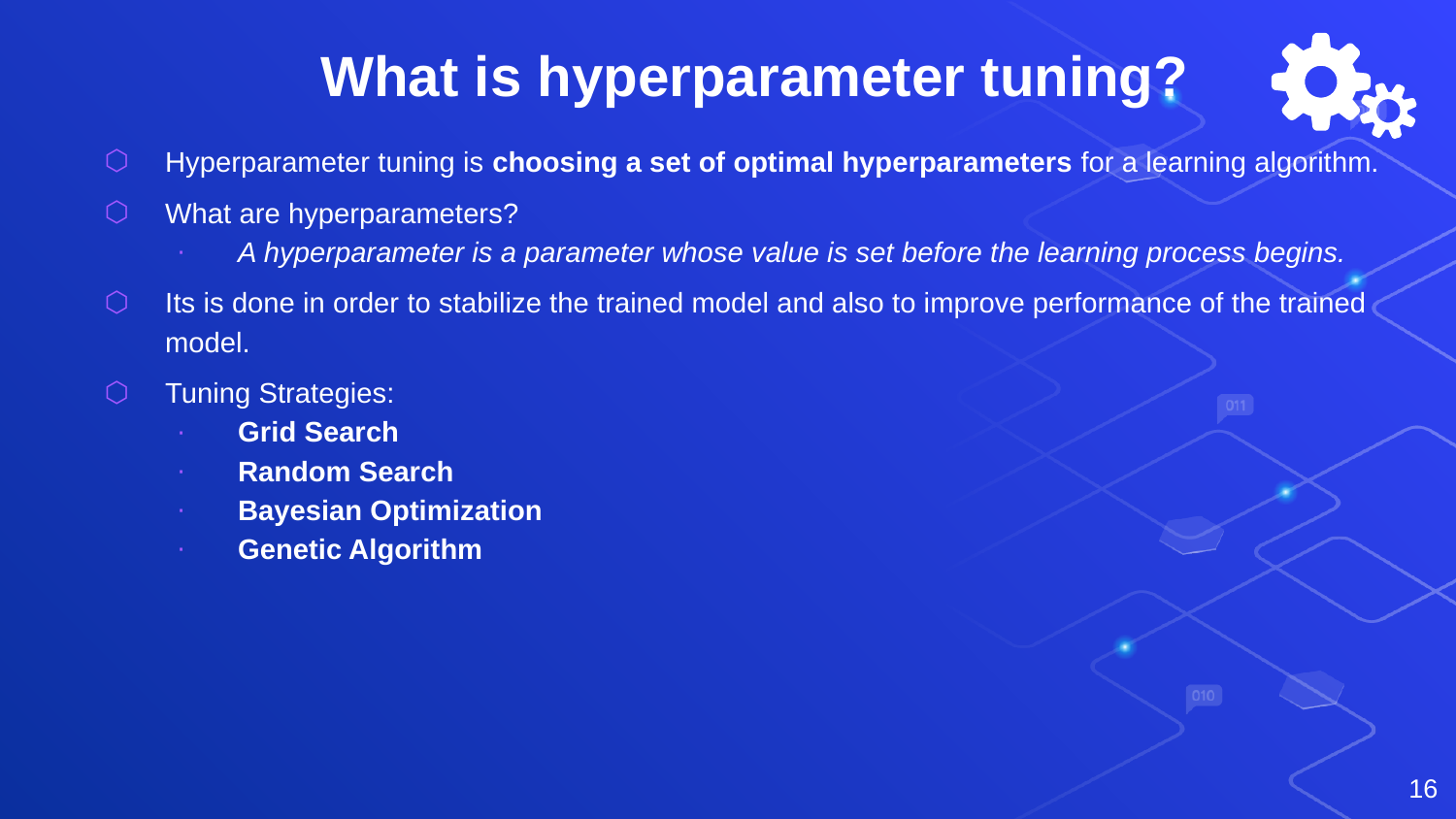

# What is hyperparameter tuning?

Hyperparameter tuning is choosing a set of optimal hyperparameters for a learning algorithm.
What are hyperparameters?
A hyperparameter is a parameter whose value is set before the learning process begins.
Its is done in order to stabilize the trained model and also to improve performance of the trained model.
Tuning Strategies:
Grid Search
Random Search
Bayesian Optimization
Genetic Algorithm

16